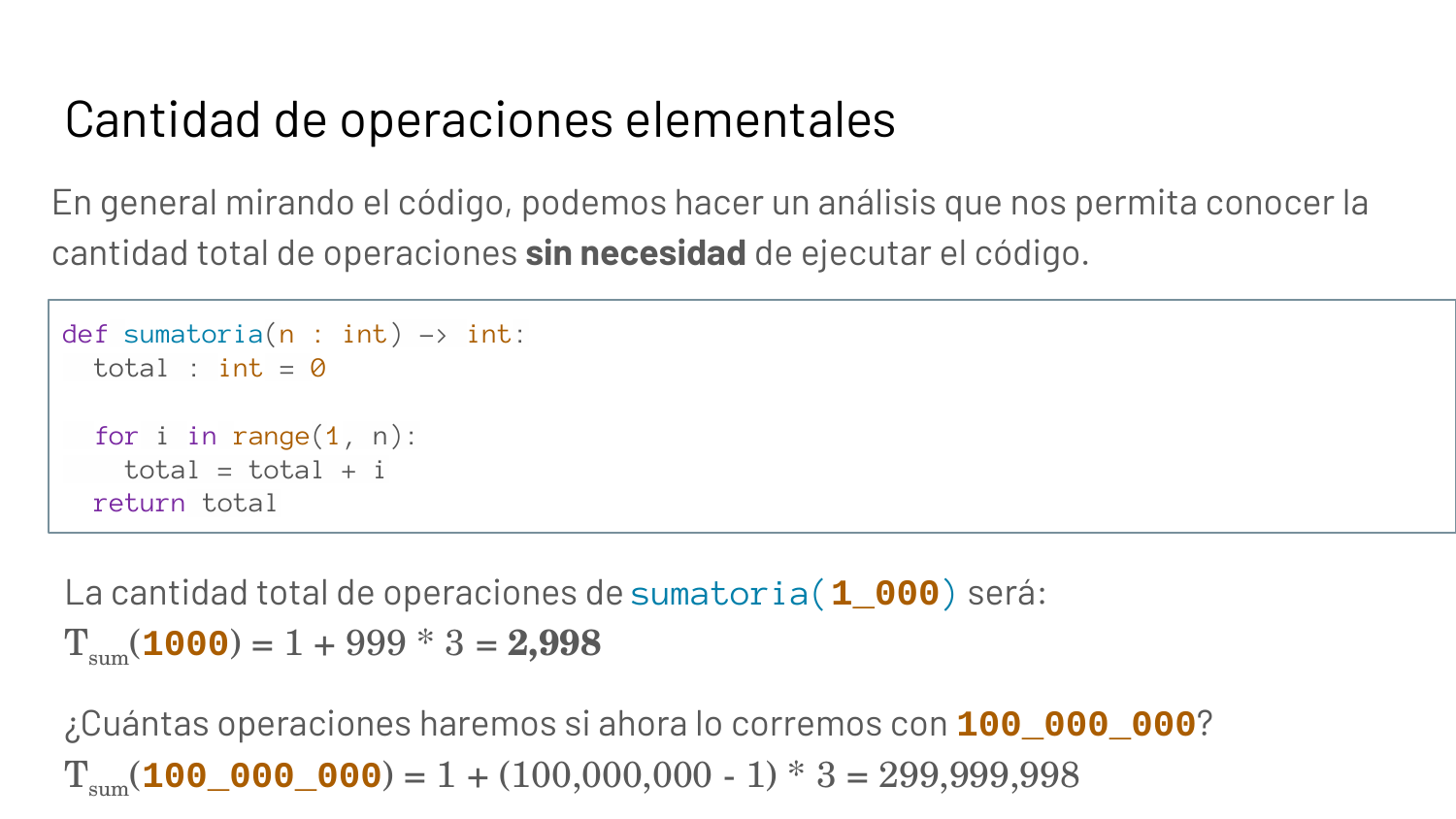

# Cantidad de operaciones elementales
En general mirando el código, podemos hacer un análisis que nos permita conocer la cantidad total de operaciones sin necesidad de ejecutar el código.
def sumatoria(n : int) -> int:
  total : int = 0

  for i in range(1, n):
    total = total + i
  return total
La cantidad total de operaciones de sumatoria(1_000) será:
Tsum(1000) = 1 + 999 * 3 = 2,998
¿Cuántas operaciones haremos si ahora lo corremos con 100_000_000?
Tsum(100_000_000) = 1 + (100,000,000 - 1) * 3 = 299,999,998